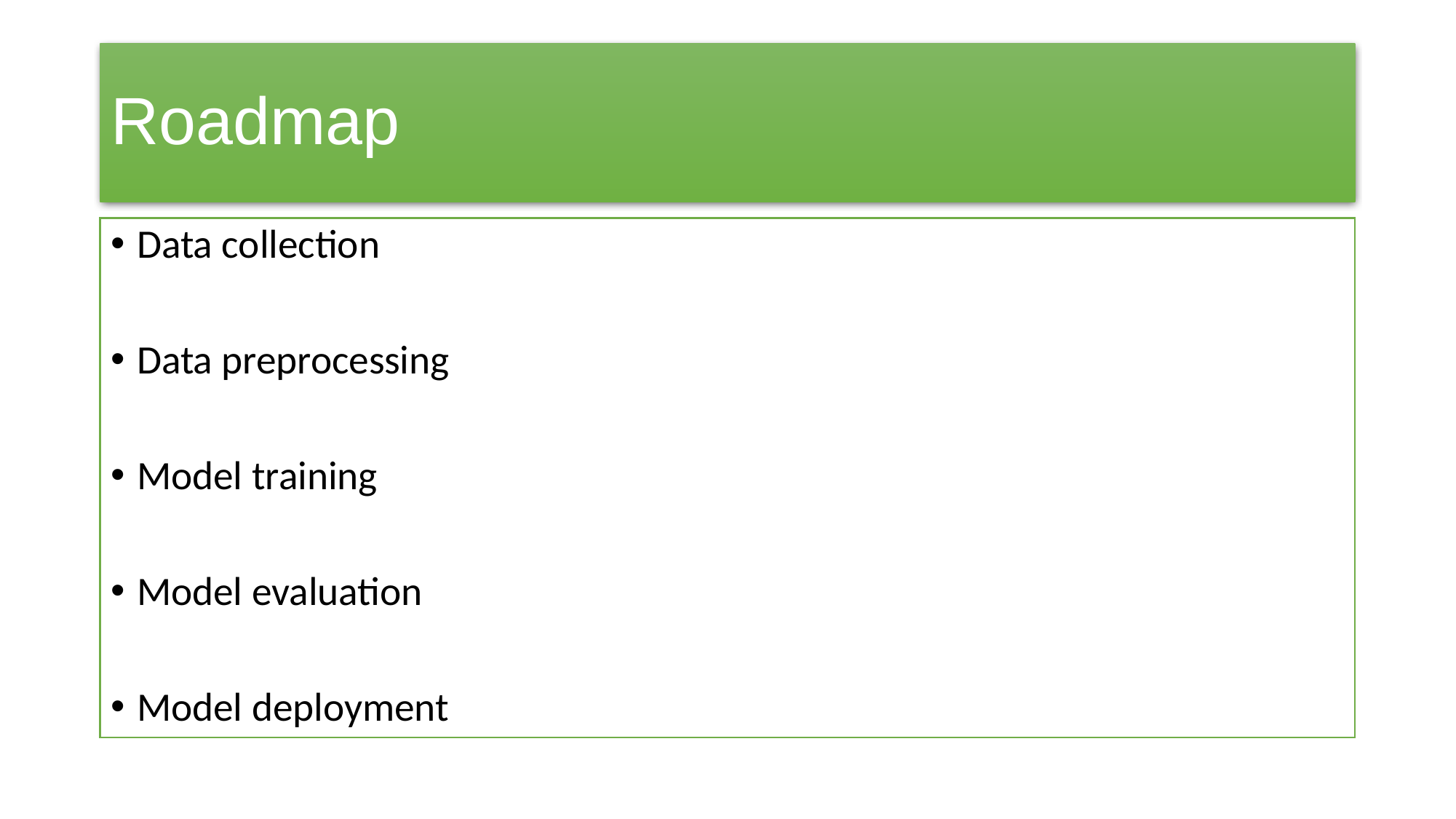

# Roadmap
Data collection

Data preprocessing

Model training

Model evaluation

Model deployment